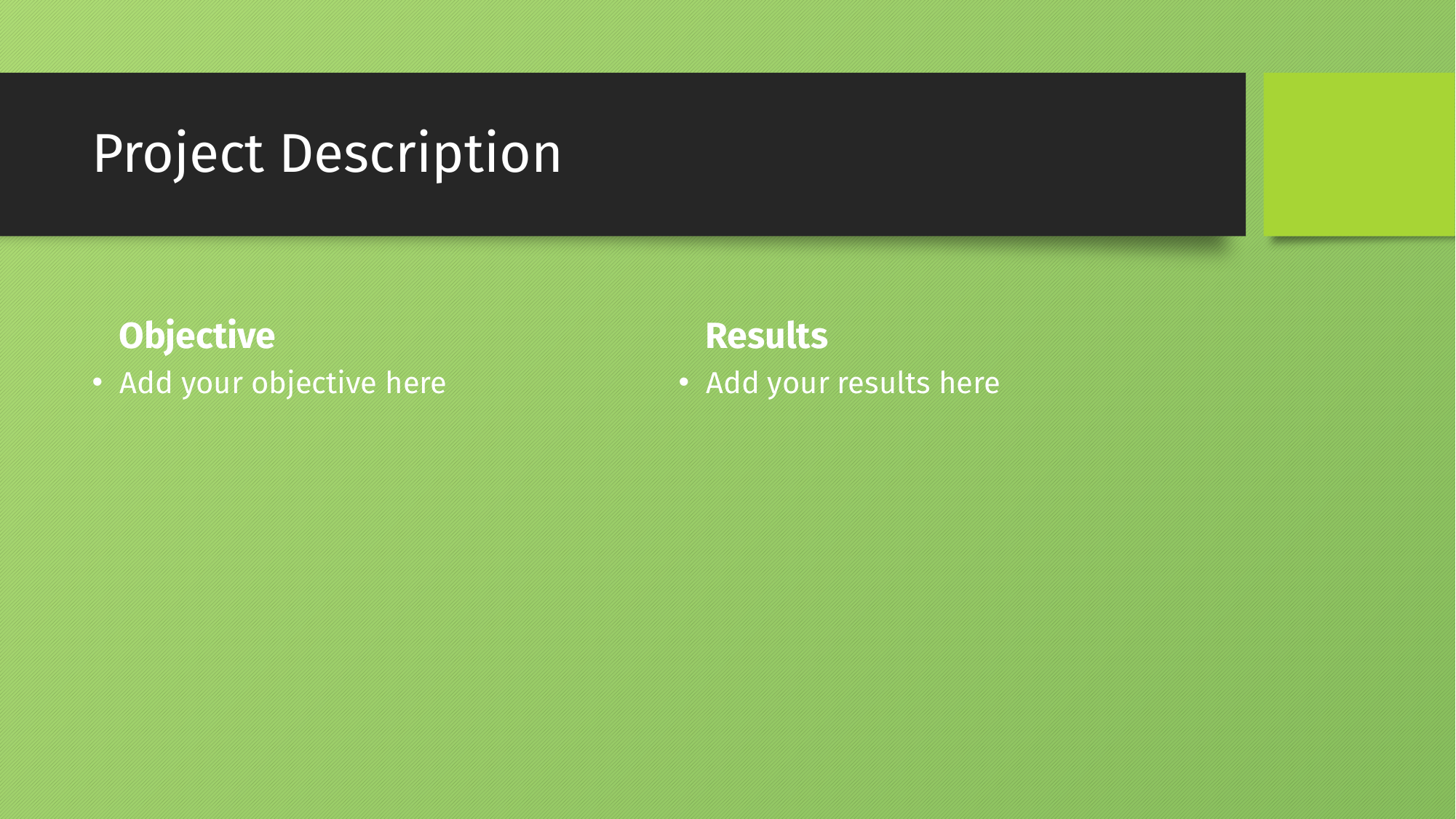

# Project Description
Objective
Results
Add your objective here
Add your results here